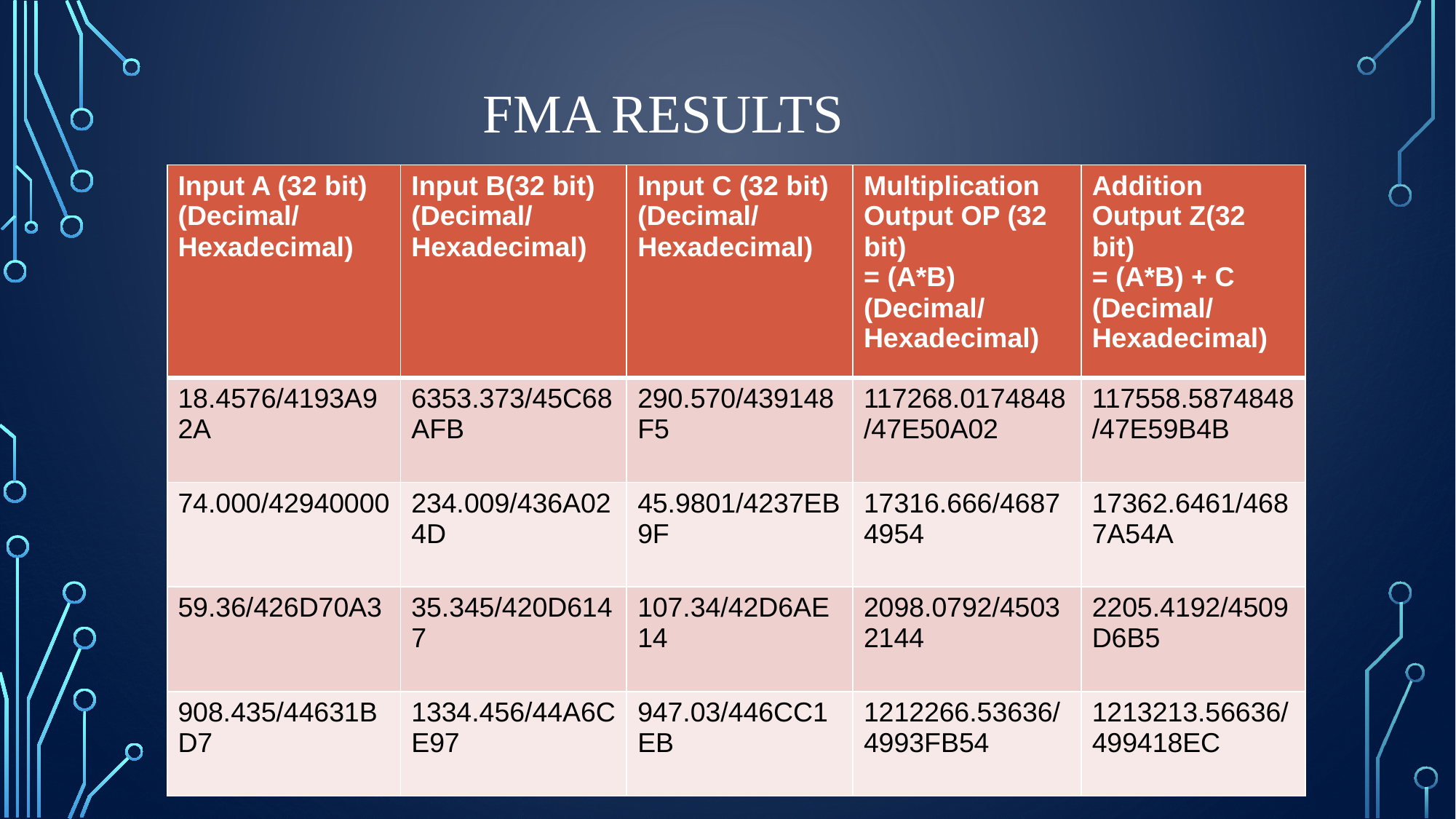

# FMA RESULTS
| Input A (32 bit) (Decimal/Hexadecimal) | Input B(32 bit) (Decimal/Hexadecimal) | Input C (32 bit) (Decimal/Hexadecimal) | Multiplication Output OP (32 bit) = (A\*B) (Decimal/Hexadecimal) | Addition Output Z(32 bit) = (A\*B) + C (Decimal/Hexadecimal) |
| --- | --- | --- | --- | --- |
| 18.4576/4193A92A | 6353.373/45C68AFB | 290.570/439148F5 | 117268.0174848/47E50A02 | 117558.5874848/47E59B4B |
| 74.000/42940000 | 234.009/436A024D | 45.9801/4237EB9F | 17316.666/46874954 | 17362.6461/4687A54A |
| 59.36/426D70A3 | 35.345/420D6147 | 107.34/42D6AE14 | 2098.0792/45032144 | 2205.4192/4509D6B5 |
| 908.435/44631BD7 | 1334.456/44A6CE97 | 947.03/446CC1EB | 1212266.53636/4993FB54 | 1213213.56636/499418EC |